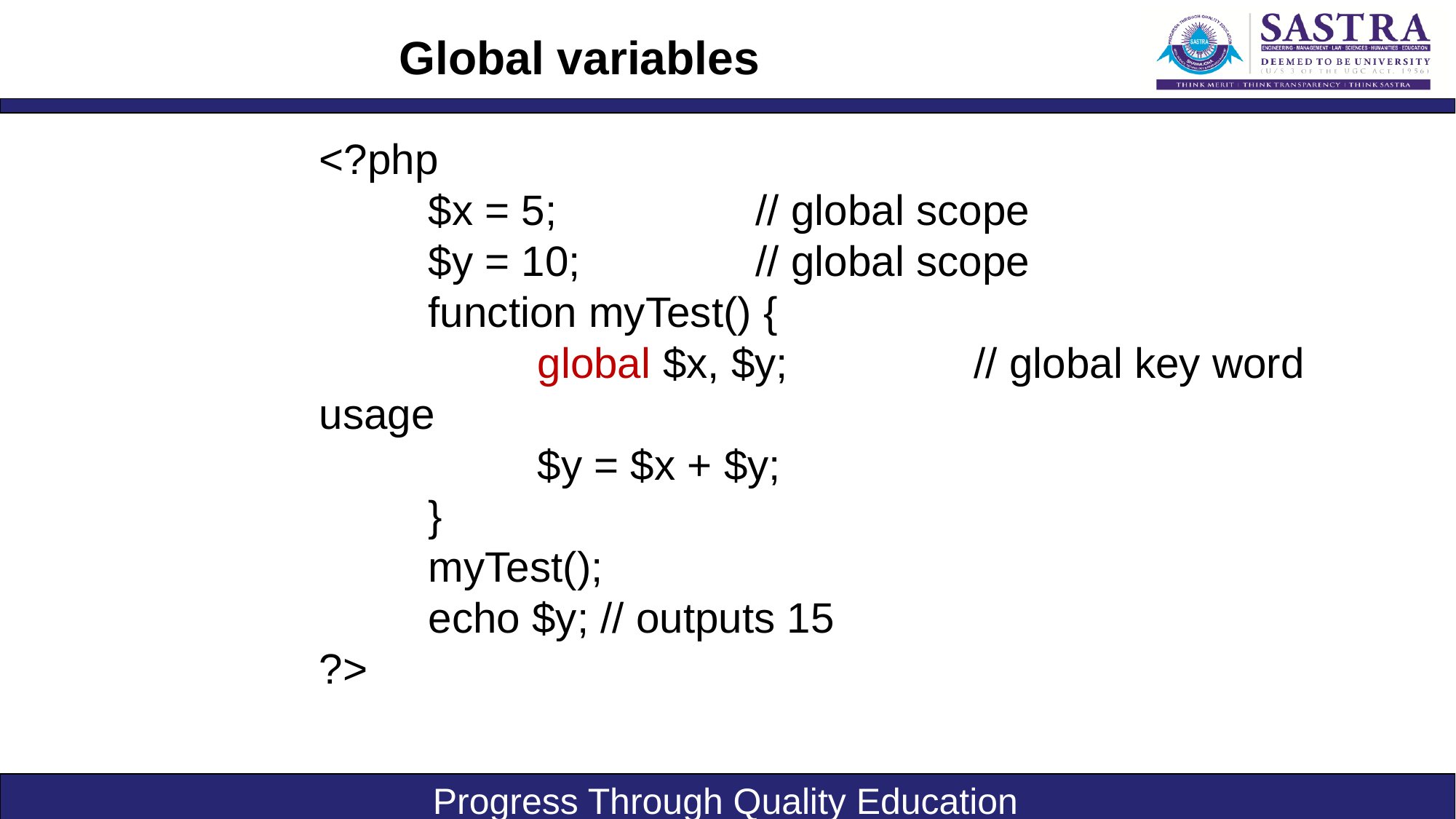

# Global variables
<?php
	$x = 5;		// global scope
	$y = 10;		// global scope
	function myTest() {
 		global $x, $y;		// global key word usage
  		$y = $x + $y;
	}
	myTest();
	echo $y; // outputs 15
?>